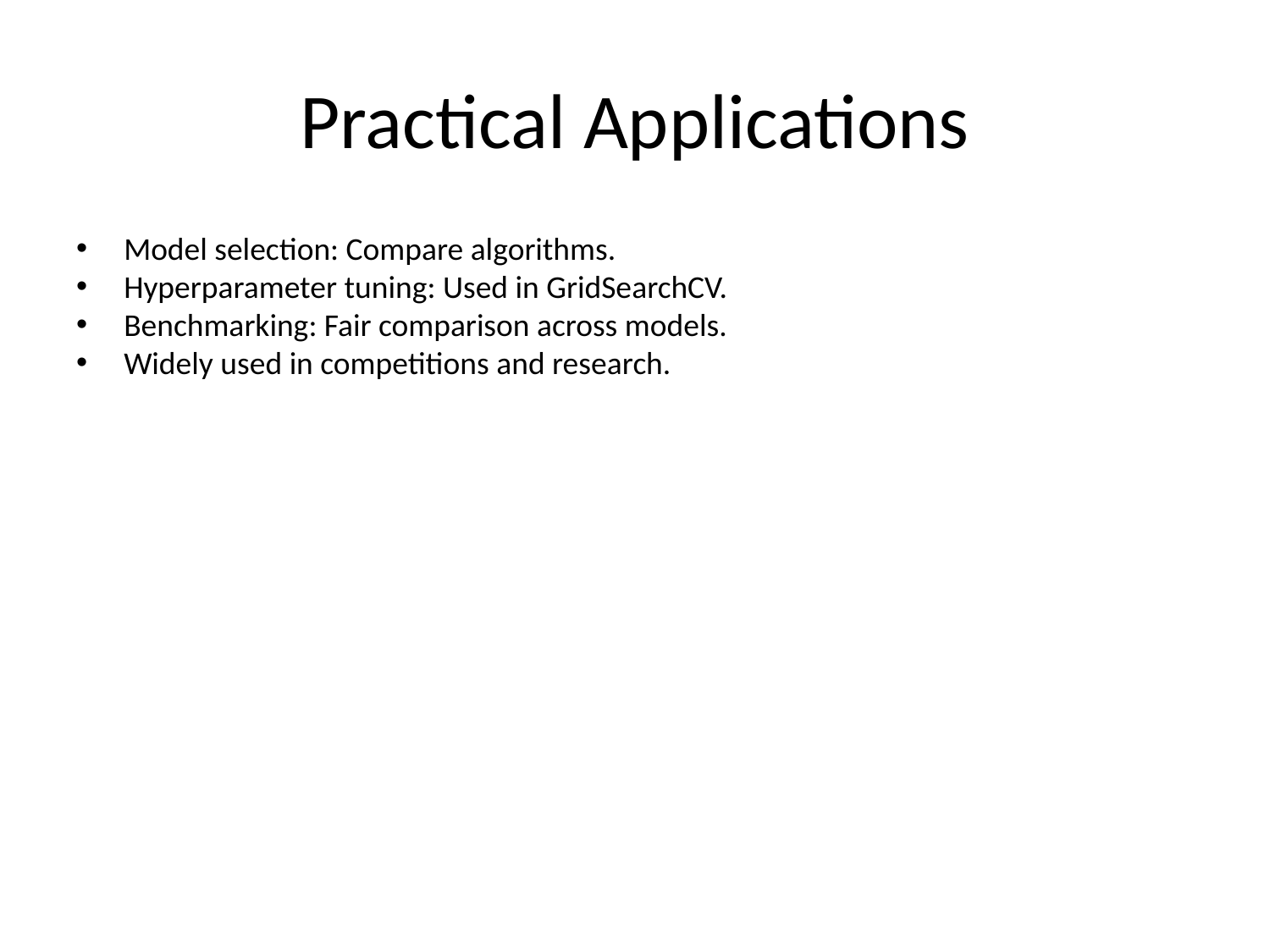

# Practical Applications
Model selection: Compare algorithms.
Hyperparameter tuning: Used in GridSearchCV.
Benchmarking: Fair comparison across models.
Widely used in competitions and research.